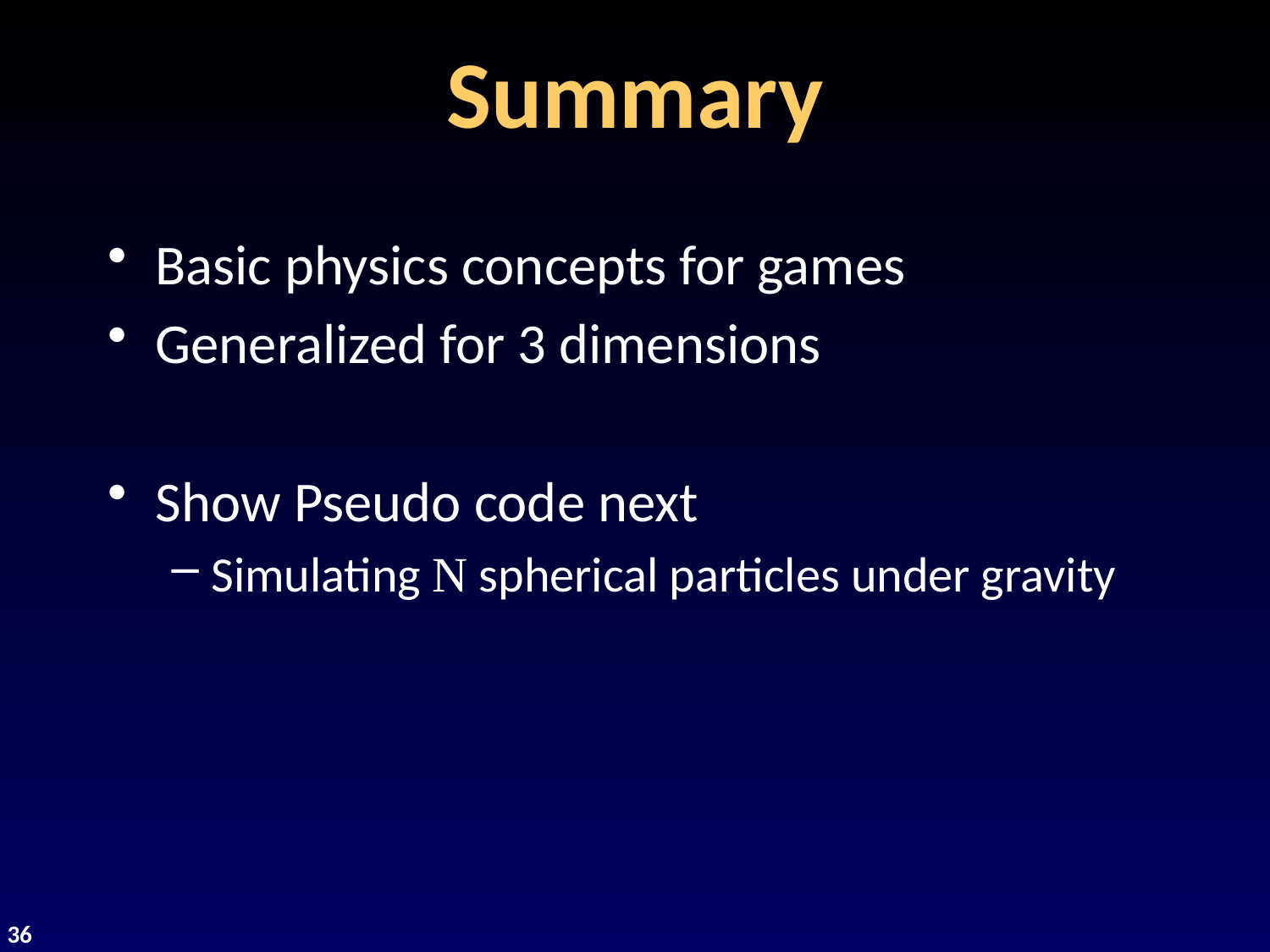

# Summary
Basic physics concepts for games
Generalized for 3 dimensions

Show Pseudo code next
Simulating N spherical particles under gravity
36